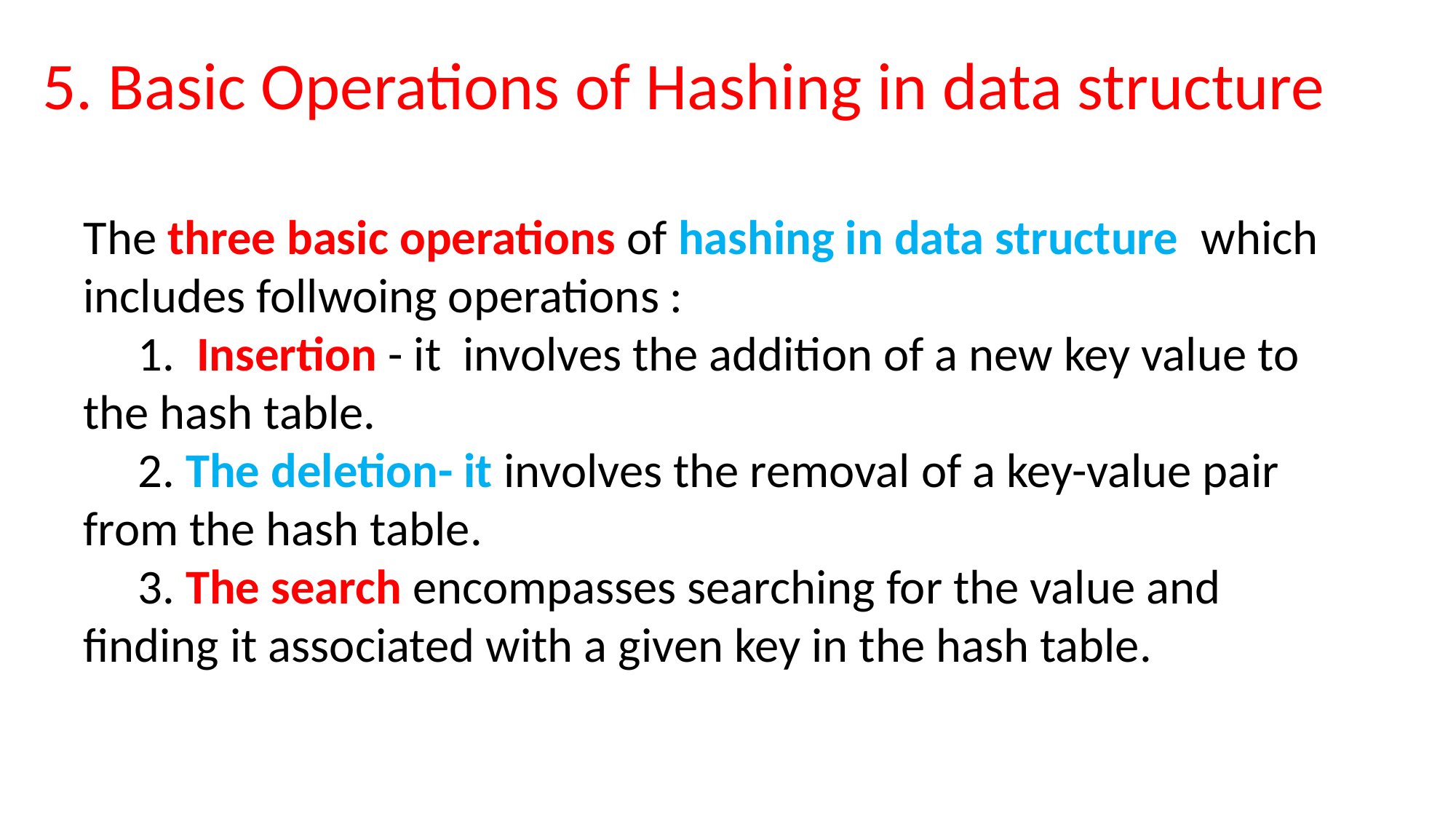

# 5. Basic Operations of Hashing in data structure

The three basic operations of hashing in data structure  which includes follwoing operations :
     1.  Insertion - it  involves the addition of a new key value to the hash table.
2. The deletion- it involves the removal of a key-value pair from the hash table.
3. The search encompasses searching for the value and finding it associated with a given key in the hash table.